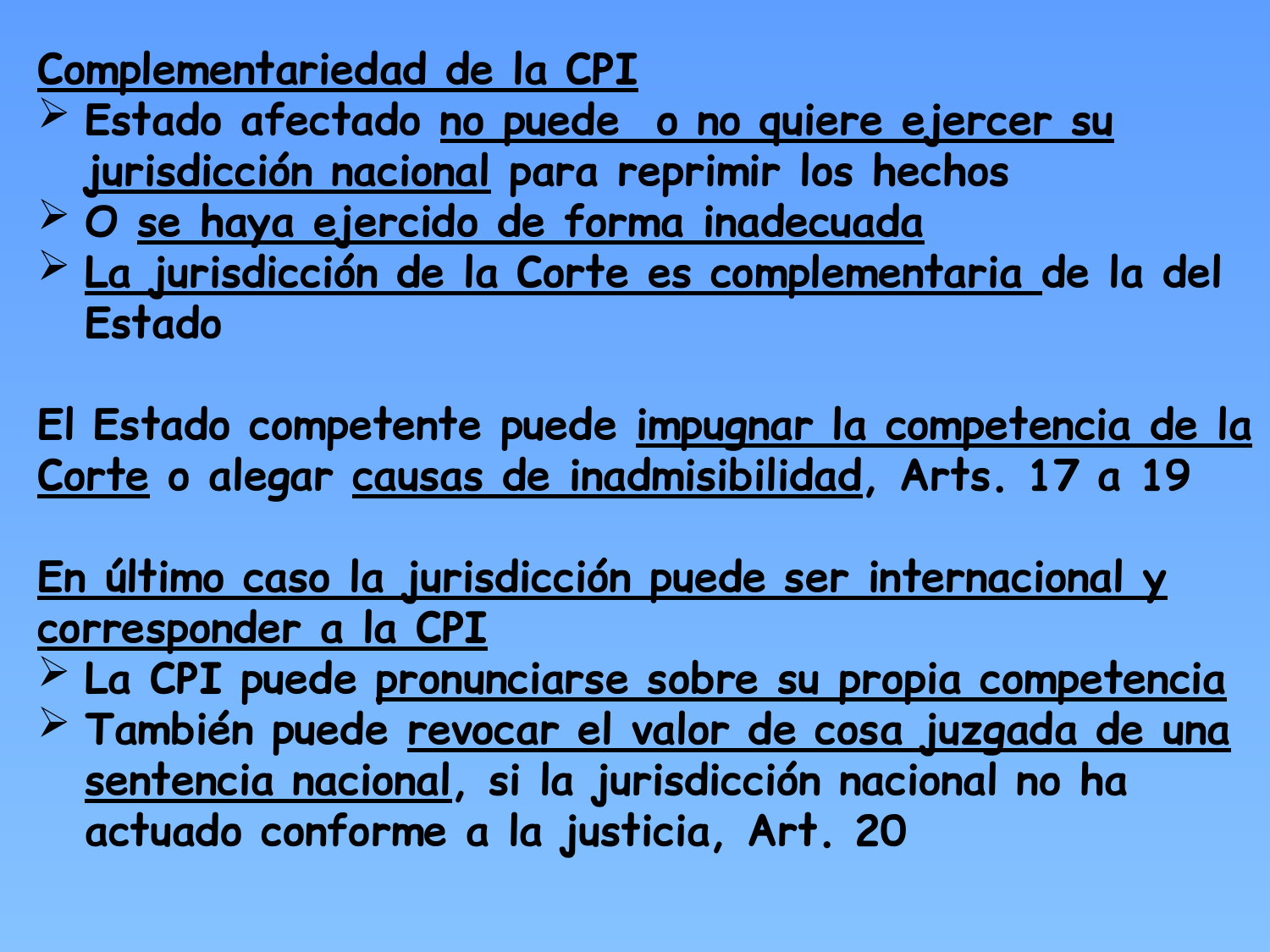

Complementariedad de la CPI
Estado afectado no puede  o no quiere ejercer su jurisdicción nacional para reprimir los hechos
O se haya ejercido de forma inadecuada
La jurisdicción de la Corte es complementaria de la del Estado

El Estado competente puede impugnar la competencia de la Corte o alegar causas de inadmisibilidad, Arts. 17 a 19

En último caso la jurisdicción puede ser internacional y corresponder a la CPI
La CPI puede pronunciarse sobre su propia competencia
También puede revocar el valor de cosa juzgada de una sentencia nacional, si la jurisdicción nacional no ha actuado conforme a la justicia, Art. 20